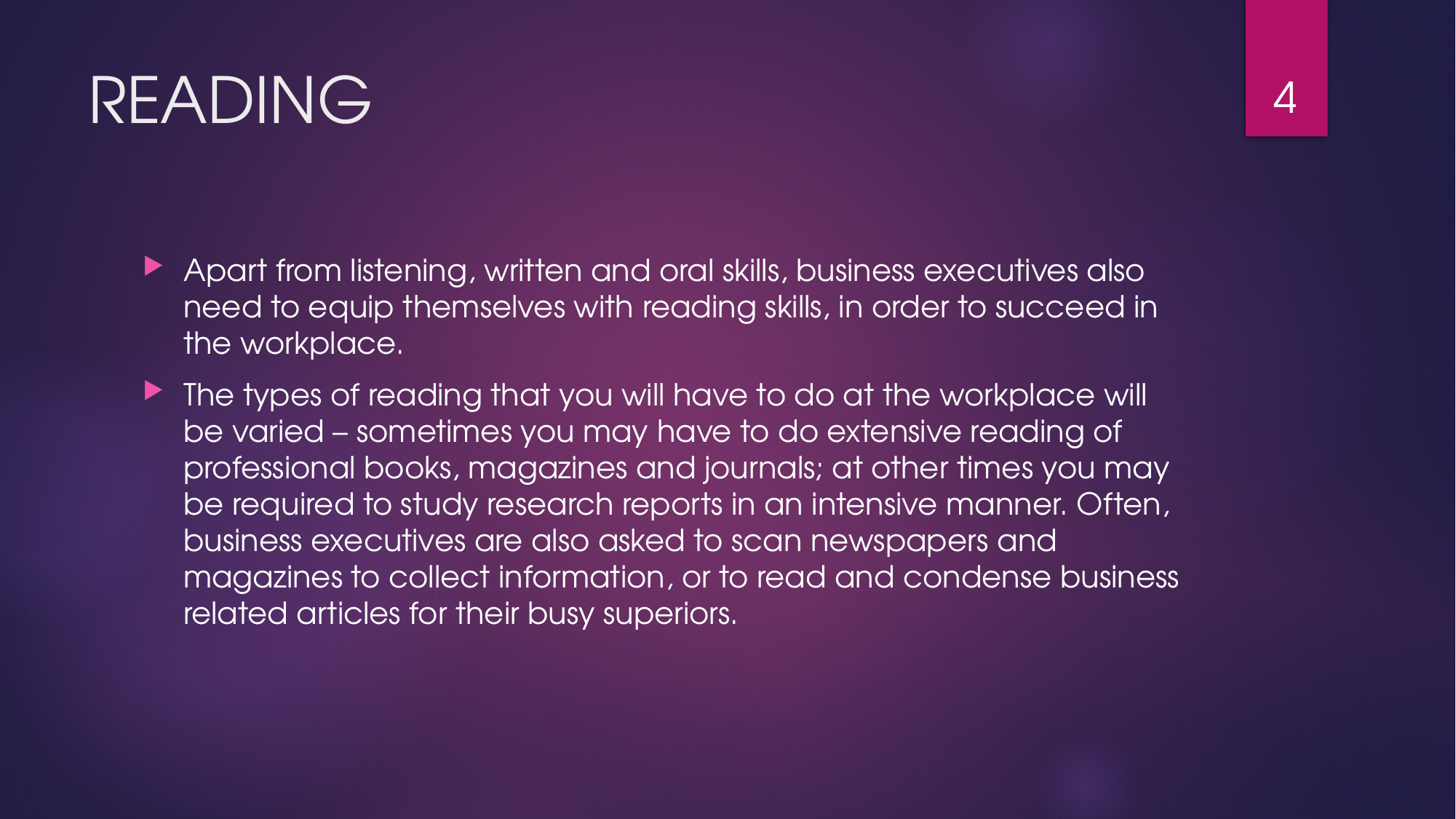

4
# READING
Apart from listening, written and oral skills, business executives also need to equip themselves with reading skills, in order to succeed in the workplace.
The types of reading that you will have to do at the workplace will be varied – sometimes you may have to do extensive reading of professional books, magazines and journals; at other times you may be required to study research reports in an intensive manner. Often, business executives are also asked to scan newspapers and magazines to collect information, or to read and condense business related articles for their busy superiors.